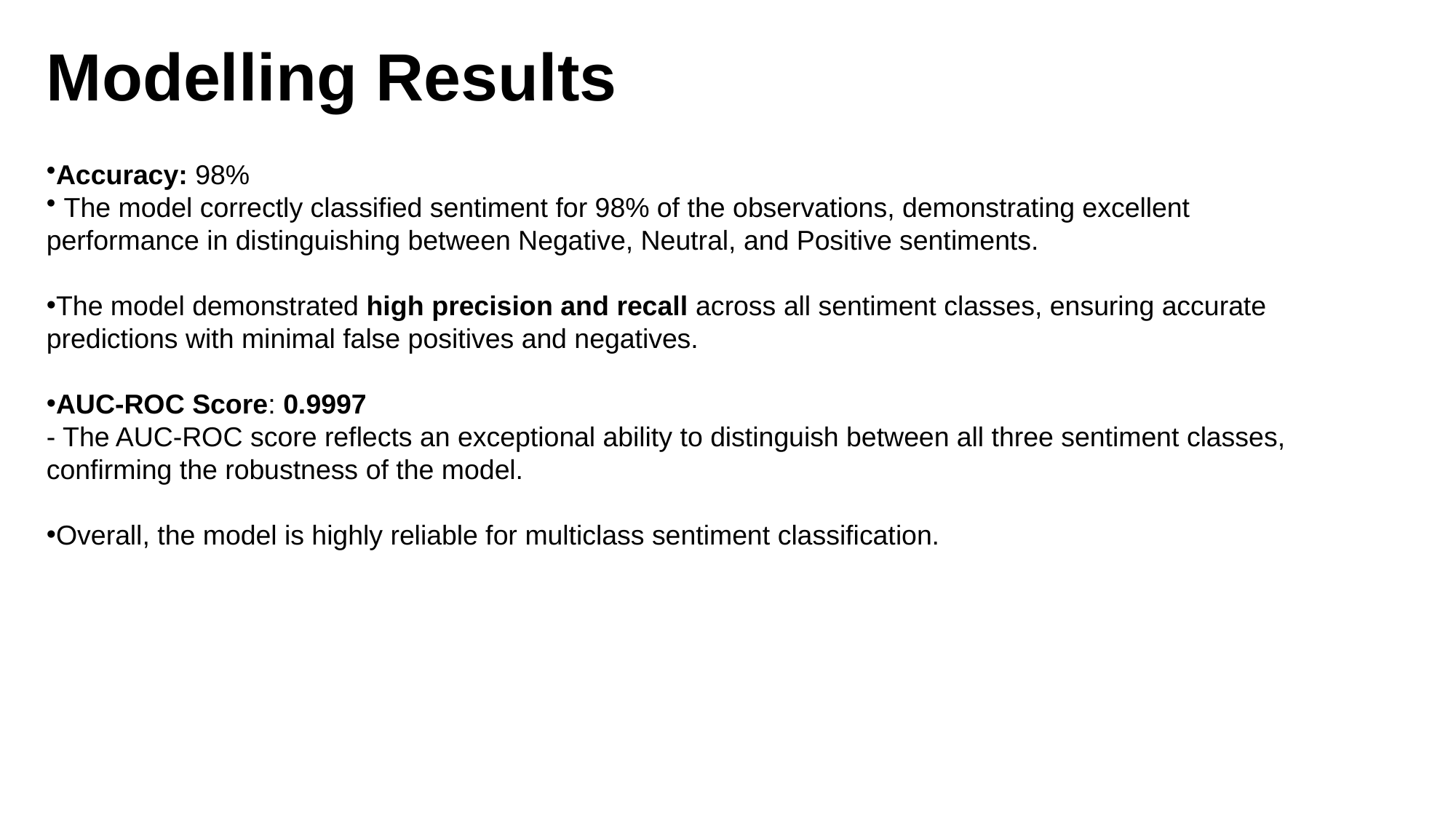

# Modelling Results
Accuracy: 98%
 The model correctly classified sentiment for 98% of the observations, demonstrating excellent performance in distinguishing between Negative, Neutral, and Positive sentiments.

The model demonstrated high precision and recall across all sentiment classes, ensuring accurate predictions with minimal false positives and negatives.

AUC-ROC Score: 0.9997
- The AUC-ROC score reflects an exceptional ability to distinguish between all three sentiment classes, confirming the robustness of the model.

Overall, the model is highly reliable for multiclass sentiment classification.